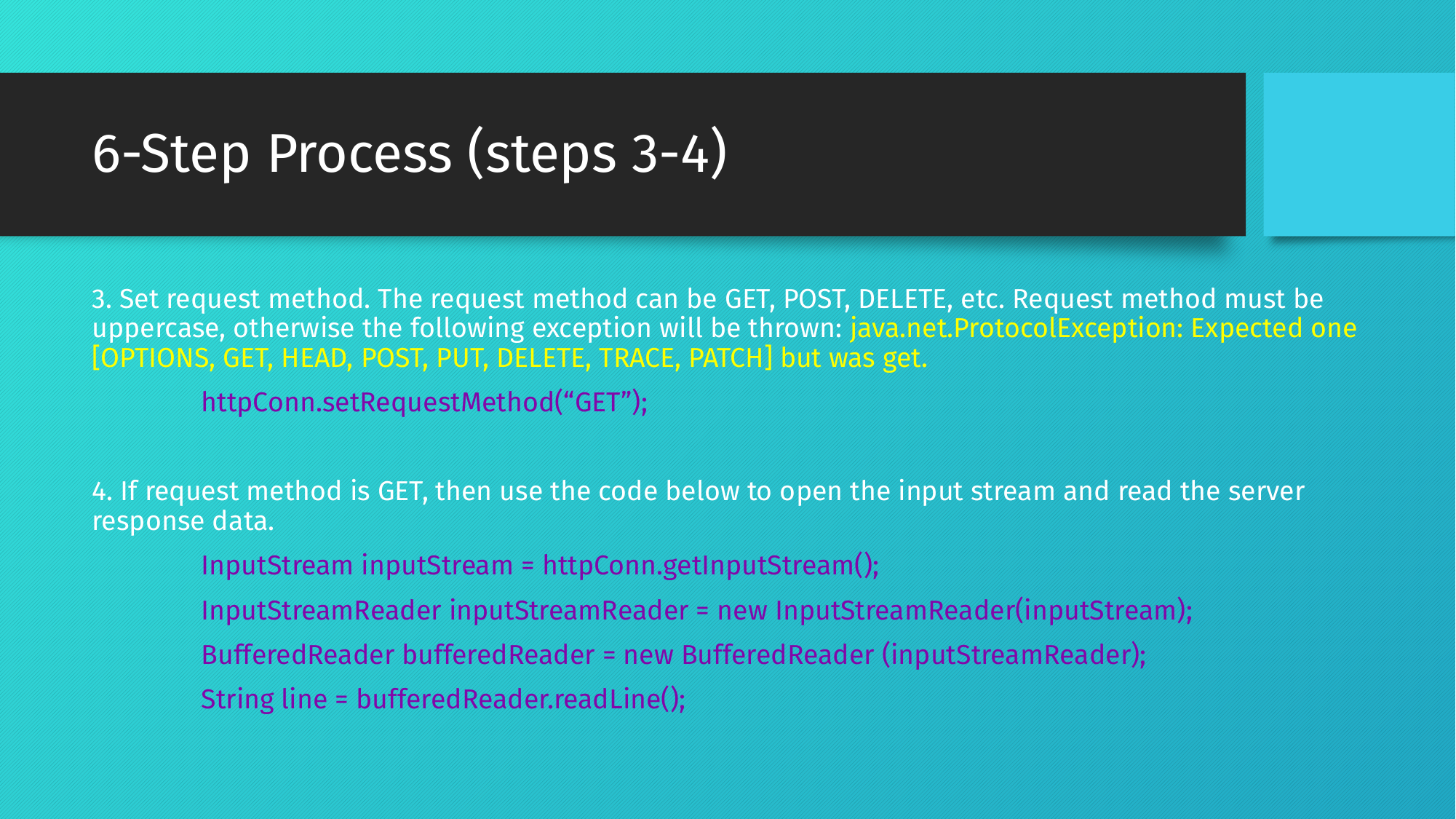

# 6-Step Process (steps 3-4)
3. Set request method. The request method can be GET, POST, DELETE, etc. Request method must be uppercase, otherwise the following exception will be thrown: java.net.ProtocolException: Expected one [OPTIONS, GET, HEAD, POST, PUT, DELETE, TRACE, PATCH] but was get.
	httpConn.setRequestMethod(“GET”);

4. If request method is GET, then use the code below to open the input stream and read the server response data.
	InputStream inputStream = httpConn.getInputStream();
	InputStreamReader inputStreamReader = new InputStreamReader(inputStream);
	BufferedReader bufferedReader = new BufferedReader (inputStreamReader);
	String line = bufferedReader.readLine();